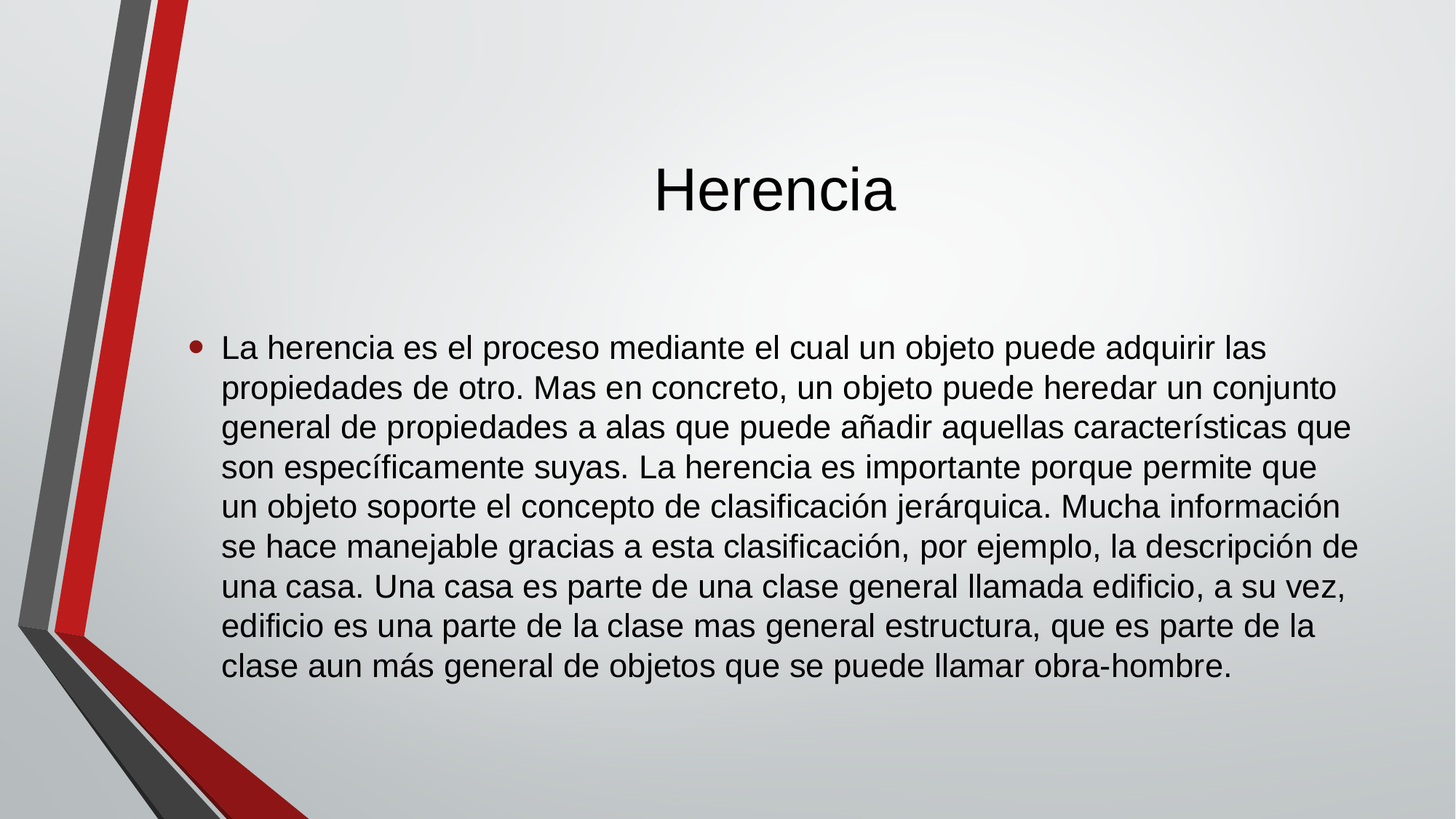

# Herencia
La herencia es el proceso mediante el cual un objeto puede adquirir las propiedades de otro. Mas en concreto, un objeto puede heredar un conjunto general de propiedades a alas que puede añadir aquellas características que son específicamente suyas. La herencia es importante porque permite que un objeto soporte el concepto de clasificación jerárquica. Mucha información se hace manejable gracias a esta clasificación, por ejemplo, la descripción de una casa. Una casa es parte de una clase general llamada edificio, a su vez, edificio es una parte de la clase mas general estructura, que es parte de la clase aun más general de objetos que se puede llamar obra-hombre.